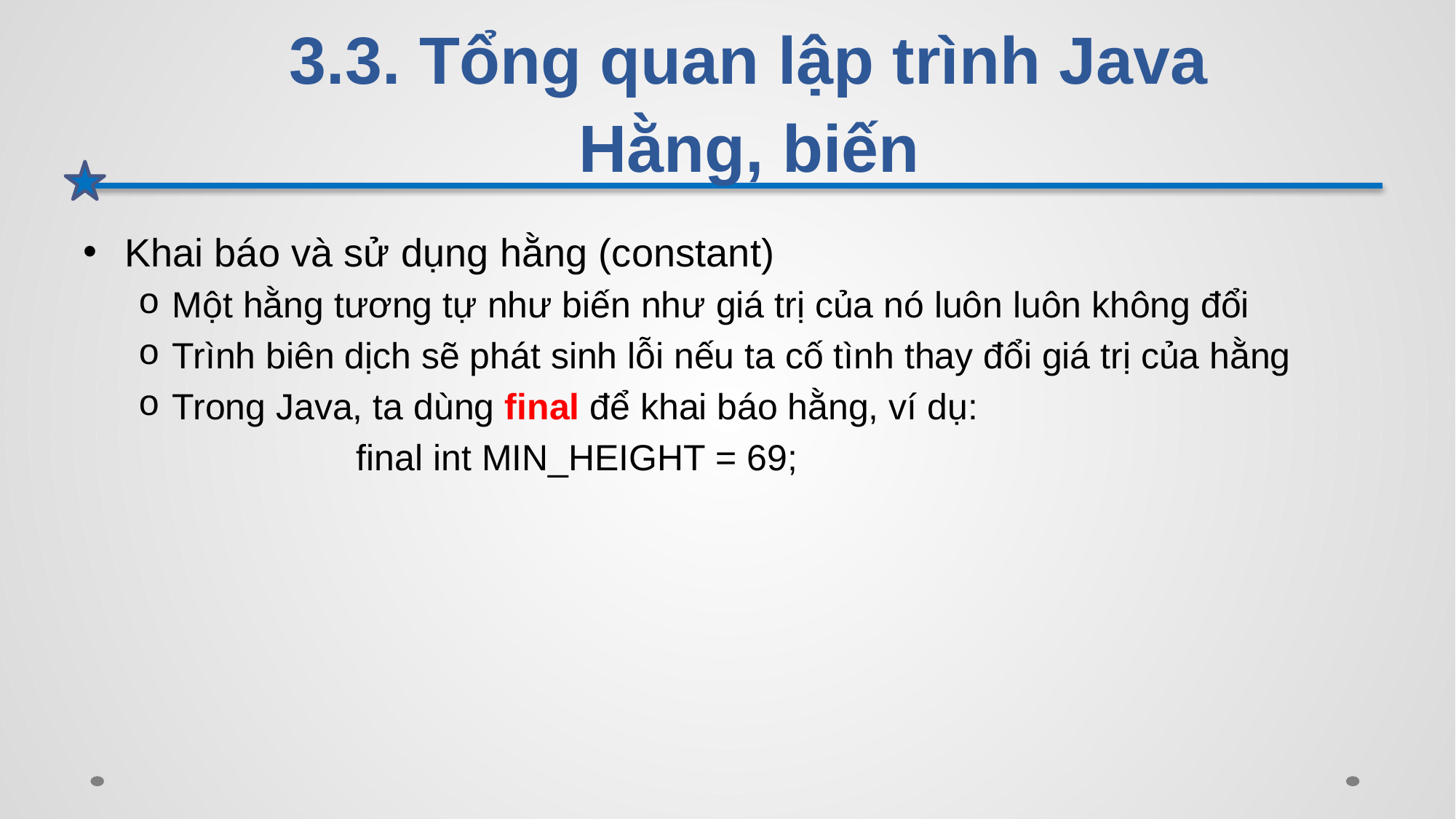

# 3.3. Tổng quan lập trình Java Hằng, biến
Khai báo và sử dụng hằng (constant)
Một hằng tương tự như biến như giá trị của nó luôn luôn không đổi
Trình biên dịch sẽ phát sinh lỗi nếu ta cố tình thay đổi giá trị của hằng
Trong Java, ta dùng final để khai báo hằng, ví dụ:
		final int MIN_HEIGHT = 69;